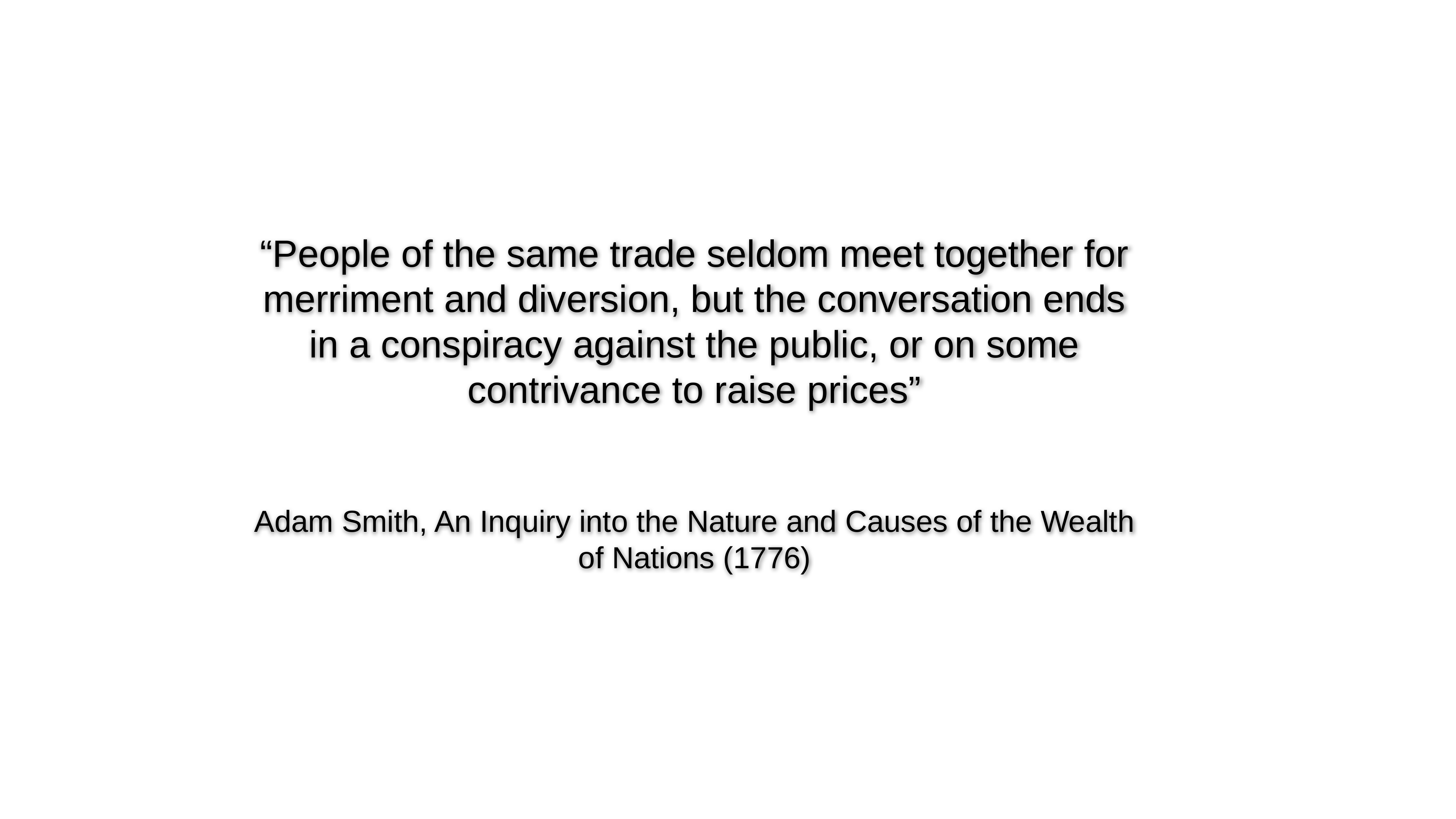

“People of the same trade seldom meet together for merriment and diversion, but the conversation ends in a conspiracy against the public, or on some contrivance to raise prices”

Adam Smith, An Inquiry into the Nature and Causes of the Wealth of Nations (1776)